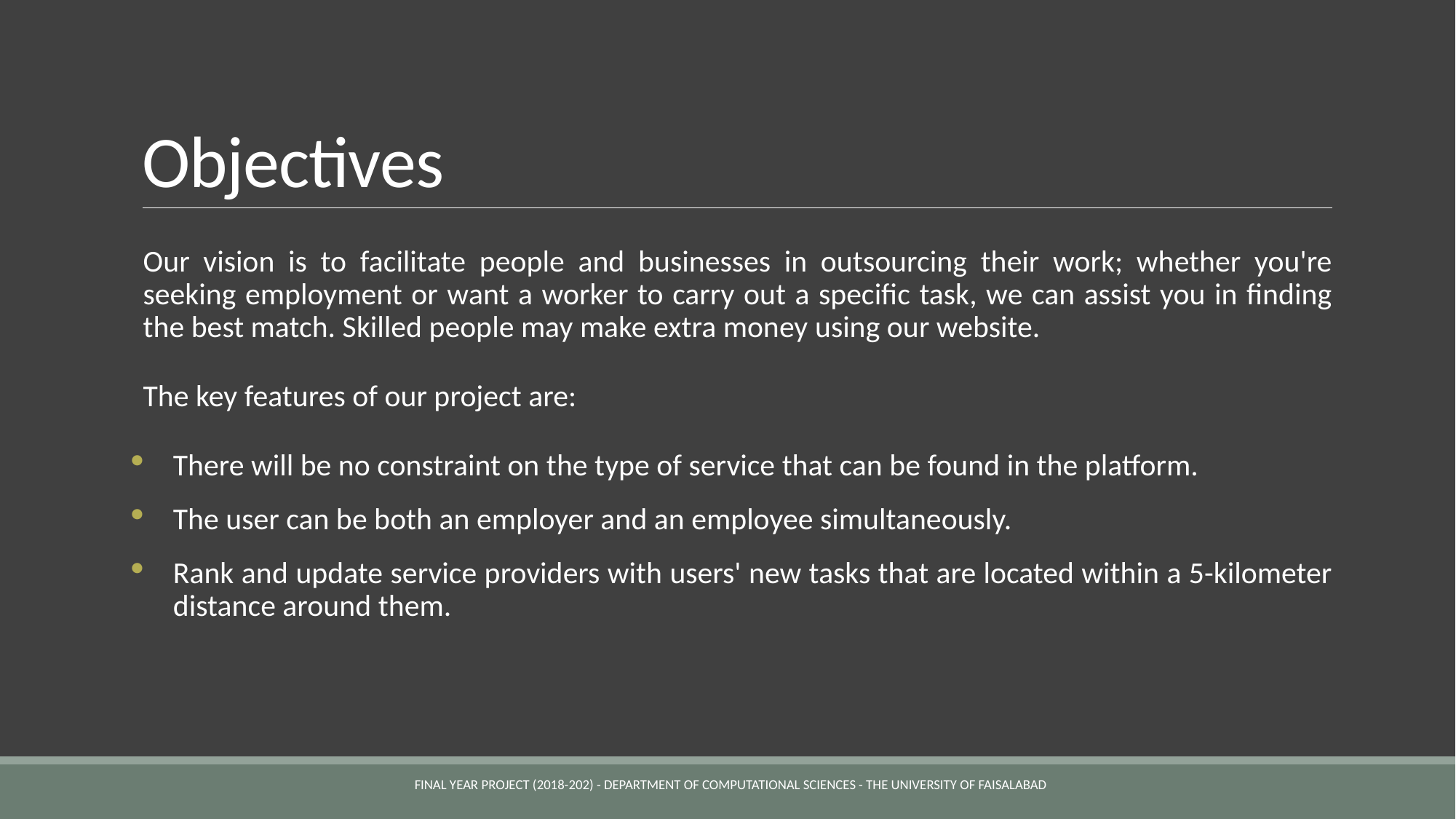

# Objectives
Our vision is to facilitate people and businesses in outsourcing their work; whether you're seeking employment or want a worker to carry out a specific task, we can assist you in finding the best match. Skilled people may make extra money using our website.
The key features of our project are:
There will be no constraint on the type of service that can be found in the platform.
The user can be both an employer and an employee simultaneously.
Rank and update service providers with users' new tasks that are located within a 5-kilometer distance around them.

FINAL YEAR PROJECT (2018-202) - Department of Computational Sciences - The University of Faisalabad